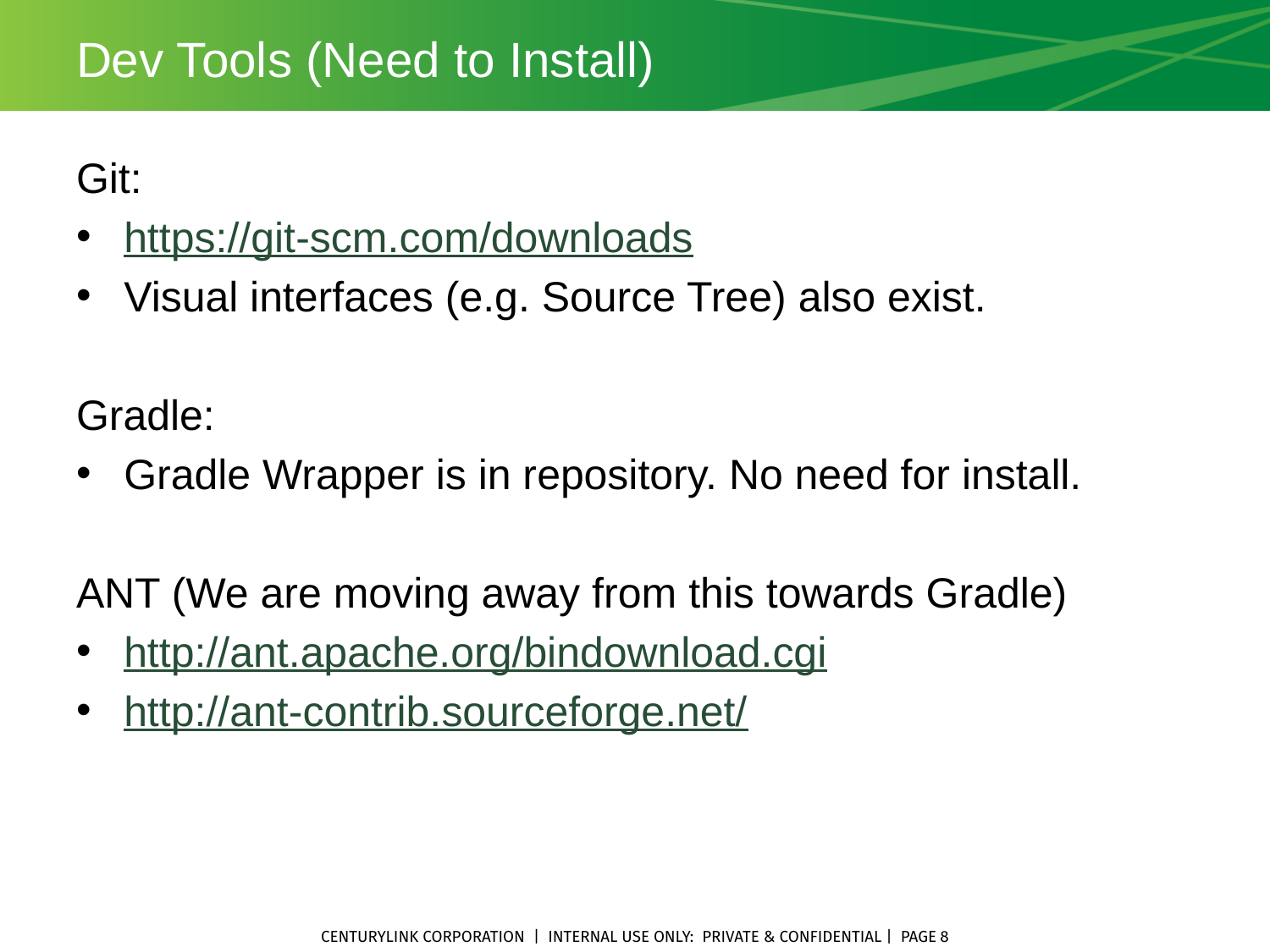

# Dev Tools (Need to Install)
Git:
https://git-scm.com/downloads
Visual interfaces (e.g. Source Tree) also exist.

Gradle:
Gradle Wrapper is in repository. No need for install.

ANT (We are moving away from this towards Gradle)
http://ant.apache.org/bindownload.cgi
http://ant-contrib.sourceforge.net/